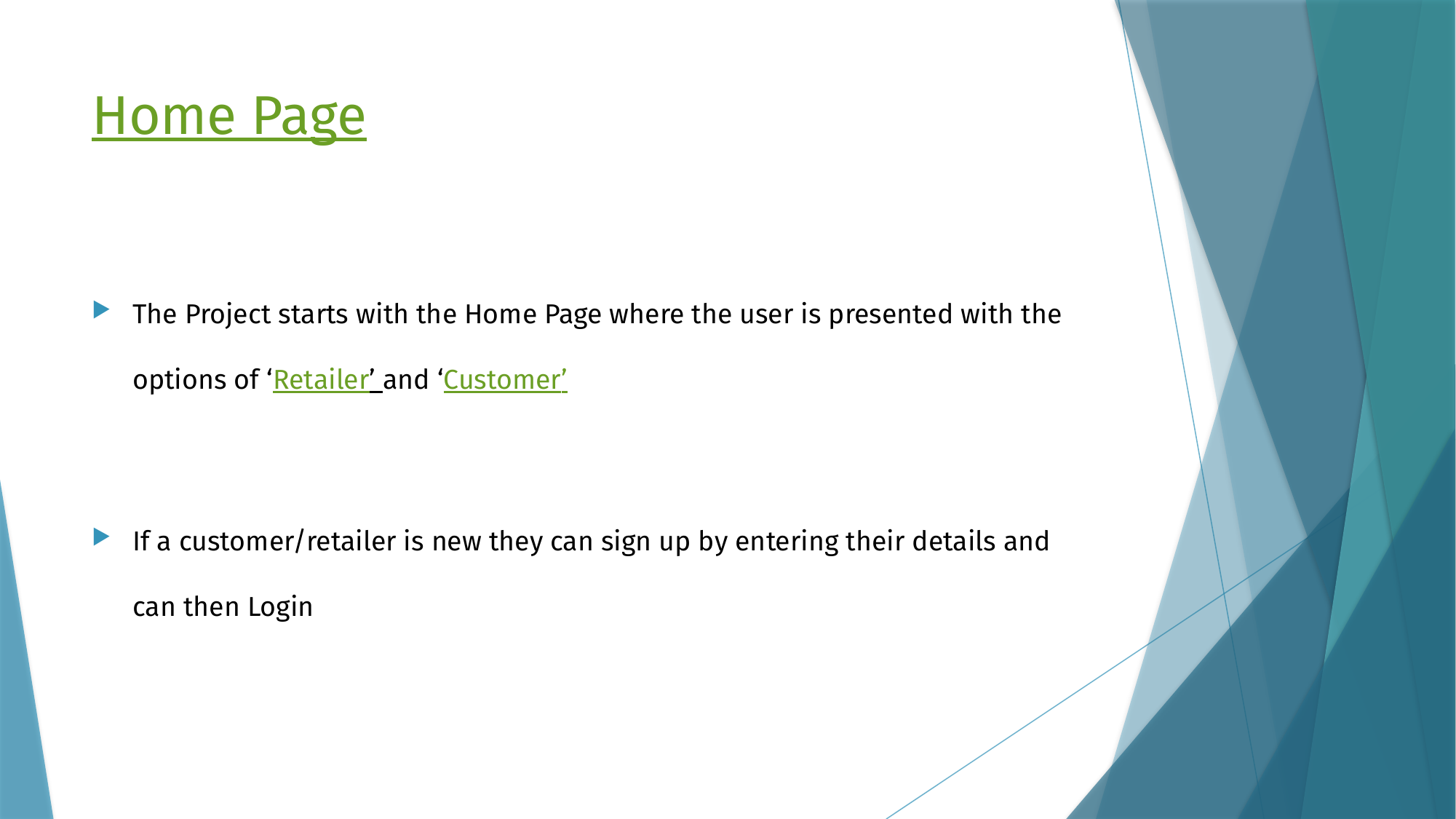

# Home Page
The Project starts with the Home Page where the user is presented with the options of ‘Retailer’ and ‘Customer’

If a customer/retailer is new they can sign up by entering their details and can then Login